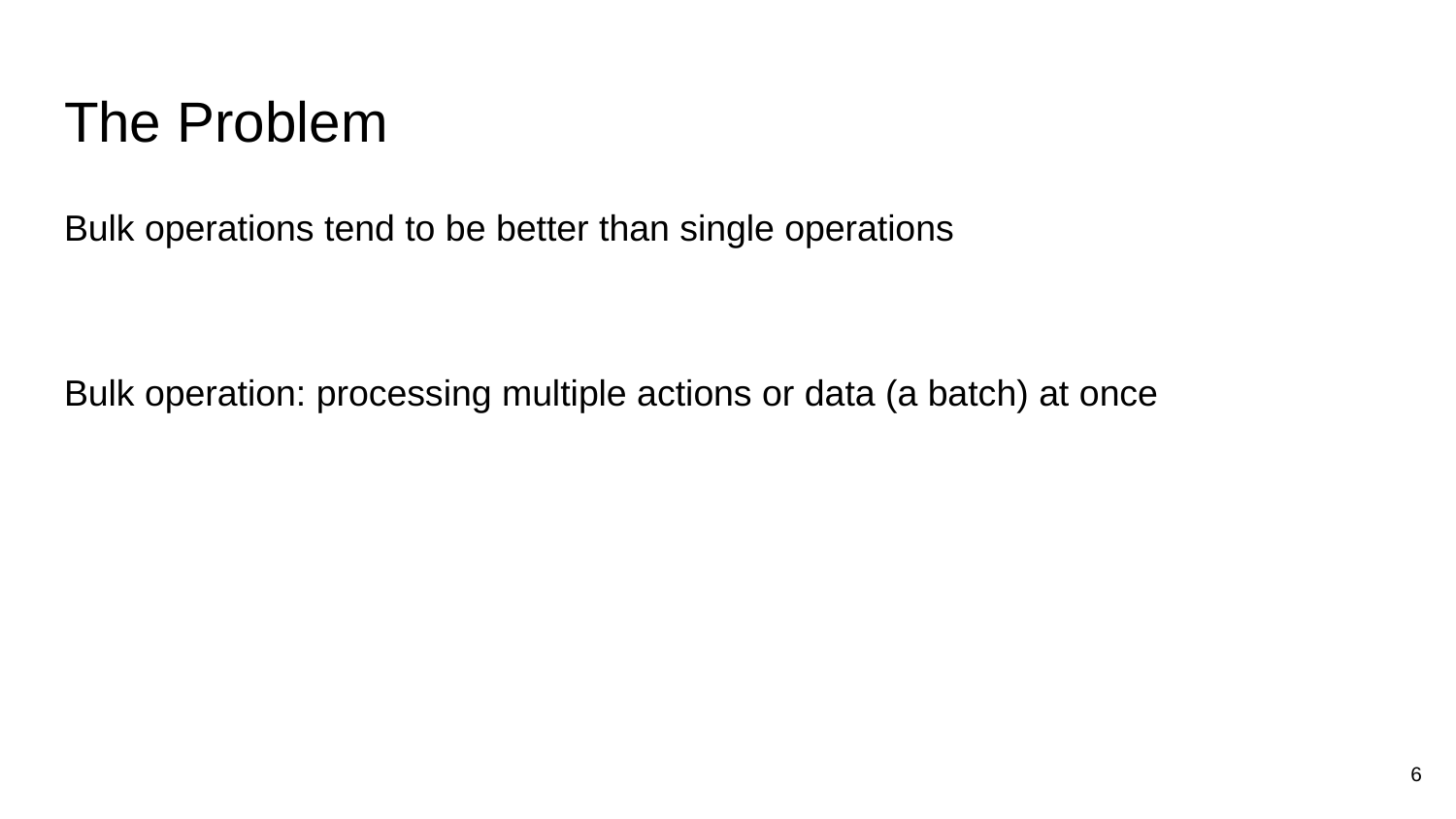

# The Problem
Bulk operations tend to be better than single operations

Bulk operation: processing multiple actions or data (a batch) at once
6